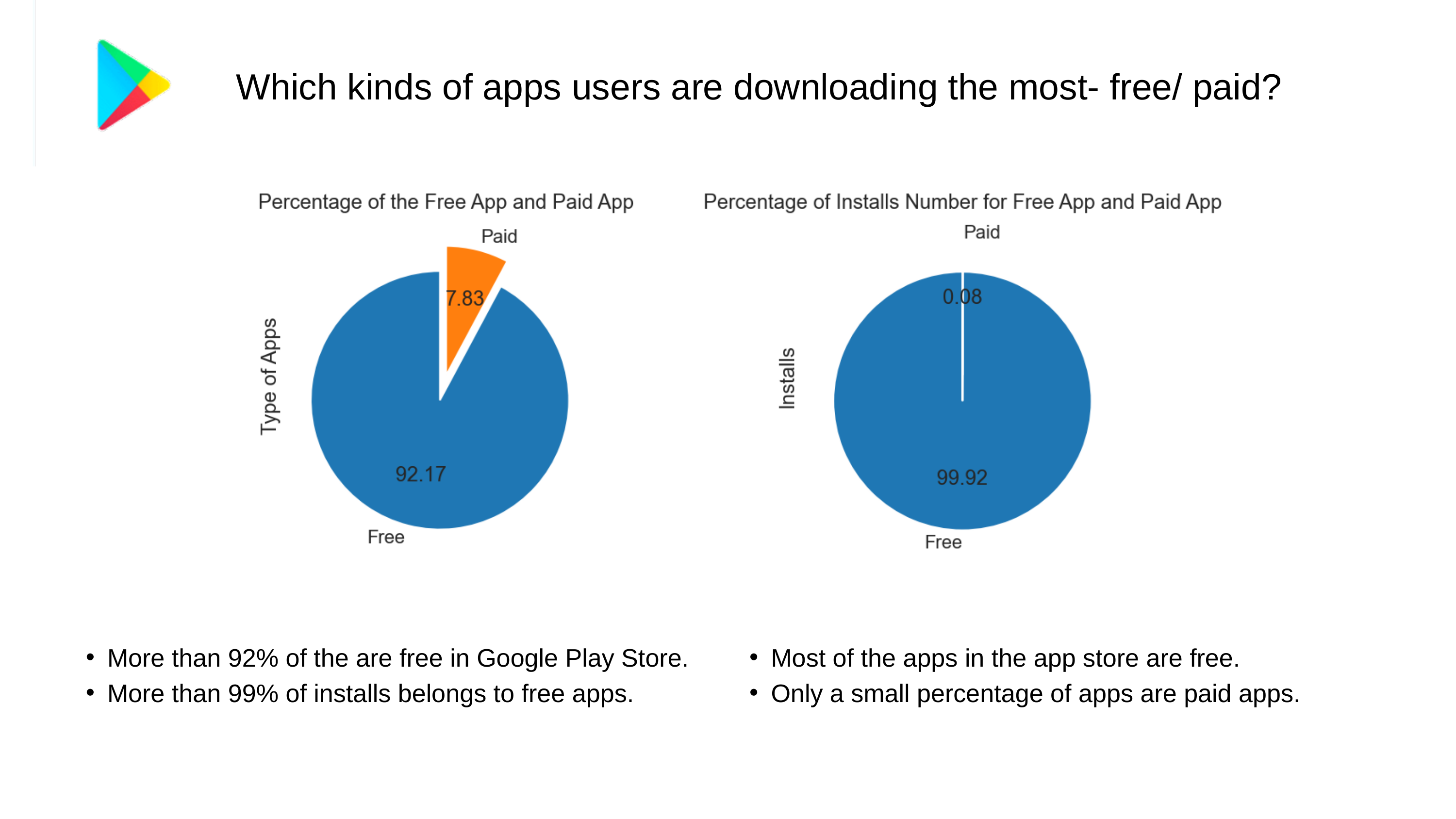

Which kinds of apps users are downloading the most- free/ paid?

Most of the apps in the app store are free.
Only a small percentage of apps are paid apps.

More than 92% of the are free in Google Play Store.
More than 99% of installs belongs to free apps.